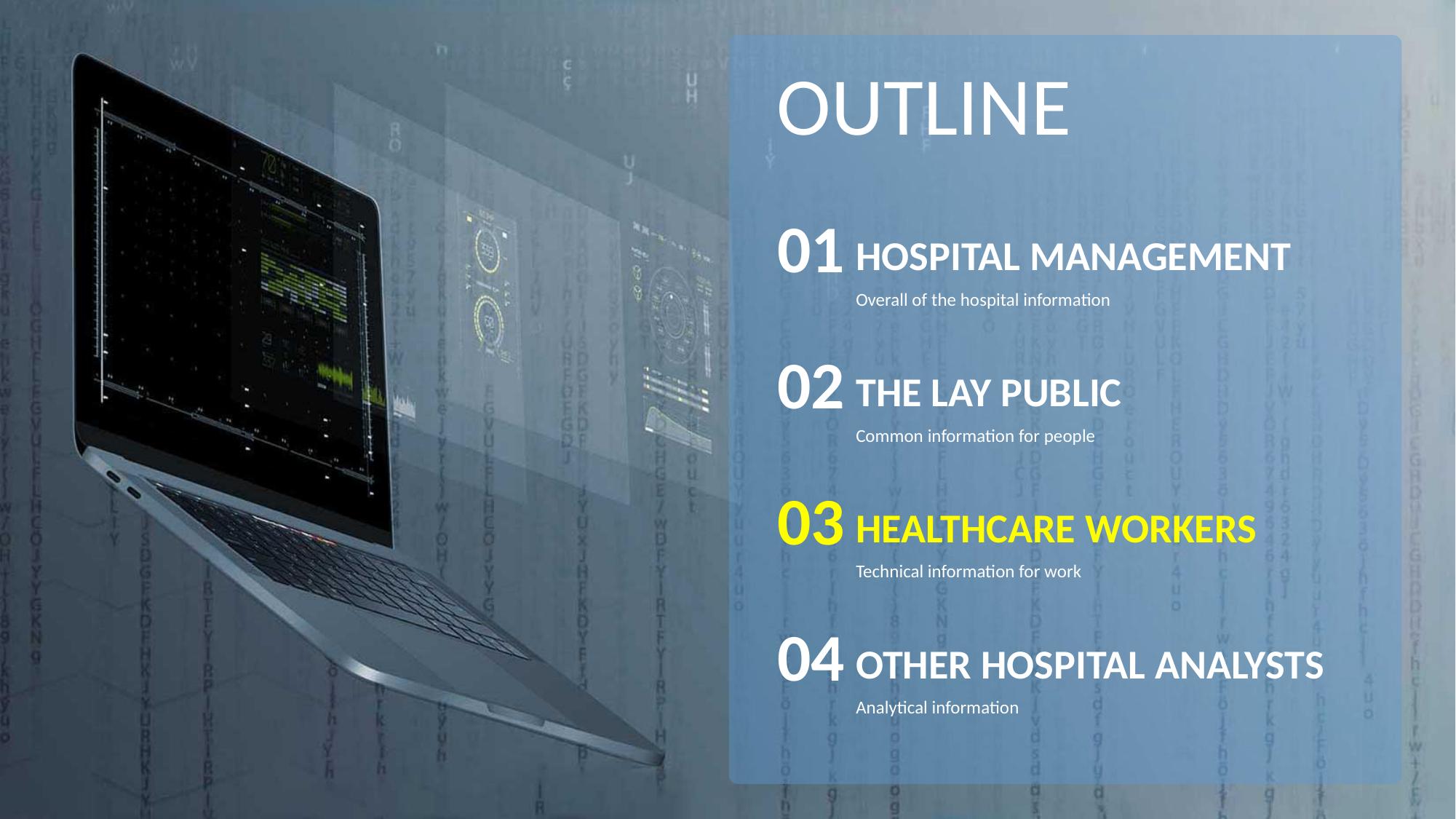

OUTLINE
01
HOSPITAL MANAGEMENT
Overall of the hospital information
02
THE LAY PUBLIC
Common information for people
03
HEALTHCARE WORKERS
Technical information for work
04
OTHER HOSPITAL ANALYSTS
Analytical information